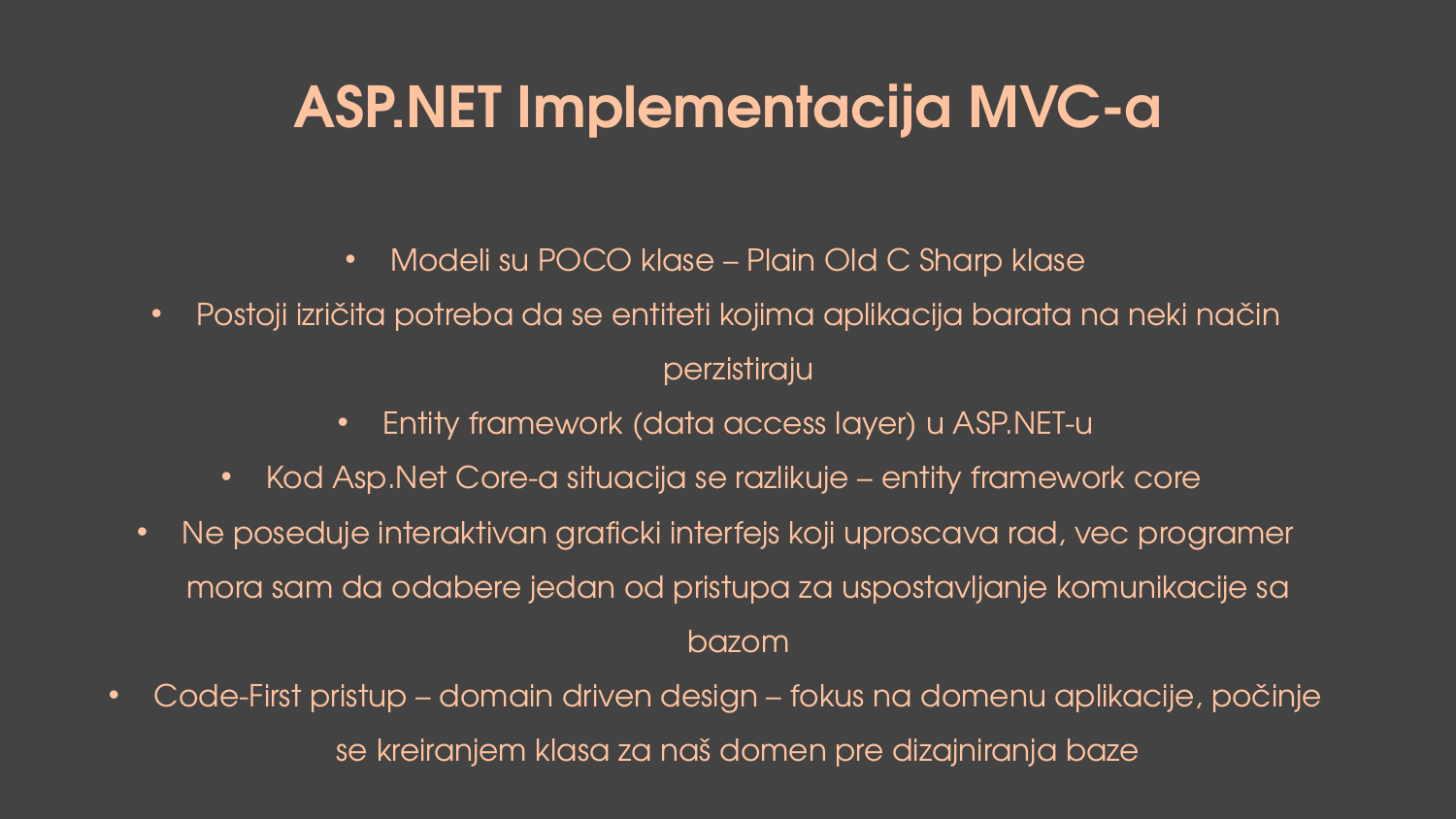

# ASP.NET Implementacija MVC-a
Modeli su POCO klase – Plain Old C Sharp klase
Postoji izričita potreba da se entiteti kojima aplikacija barata na neki način perzistiraju
Entity framework (data access layer) u ASP.NET-u
Kod Asp.Net Core-a situacija se razlikuje – entity framework core
Ne poseduje interaktivan graficki interfejs koji uproscava rad, vec programer mora sam da odabere jedan od pristupa za uspostavljanje komunikacije sa bazom
Code-First pristup – domain driven design – fokus na domenu aplikacije, počinje se kreiranjem klasa za naš domen pre dizajniranja baze